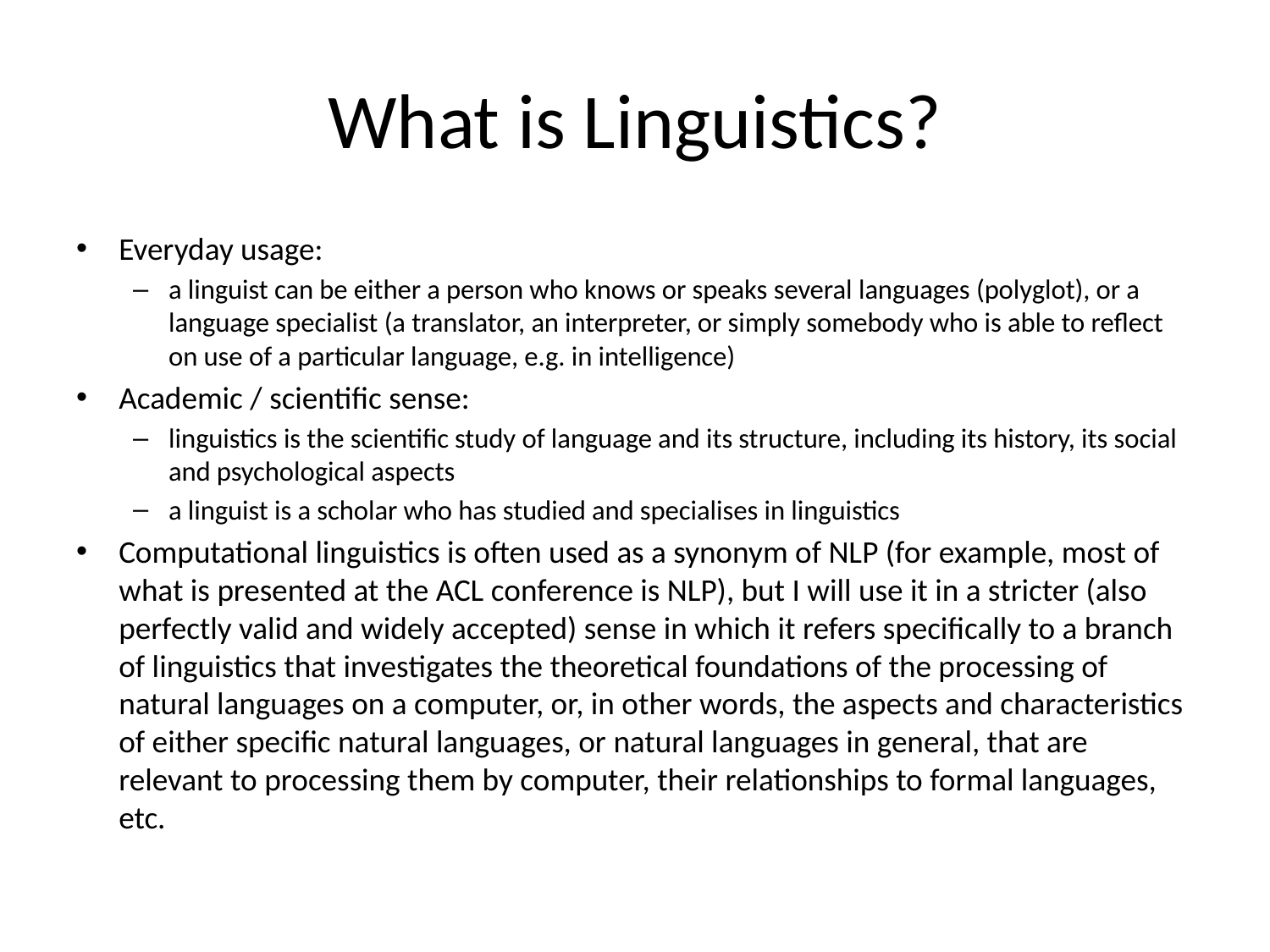

# What is Linguistics?
Everyday usage:
a linguist can be either a person who knows or speaks several languages (polyglot), or a language specialist (a translator, an interpreter, or simply somebody who is able to reflect on use of a particular language, e.g. in intelligence)
Academic / scientific sense:
linguistics is the scientific study of language and its structure, including its history, its social and psychological aspects
a linguist is a scholar who has studied and specialises in linguistics
Computational linguistics is often used as a synonym of NLP (for example, most of what is presented at the ACL conference is NLP), but I will use it in a stricter (also perfectly valid and widely accepted) sense in which it refers specifically to a branch of linguistics that investigates the theoretical foundations of the processing of natural languages on a computer, or, in other words, the aspects and characteristics of either specific natural languages, or natural languages in general, that are relevant to processing them by computer, their relationships to formal languages, etc.